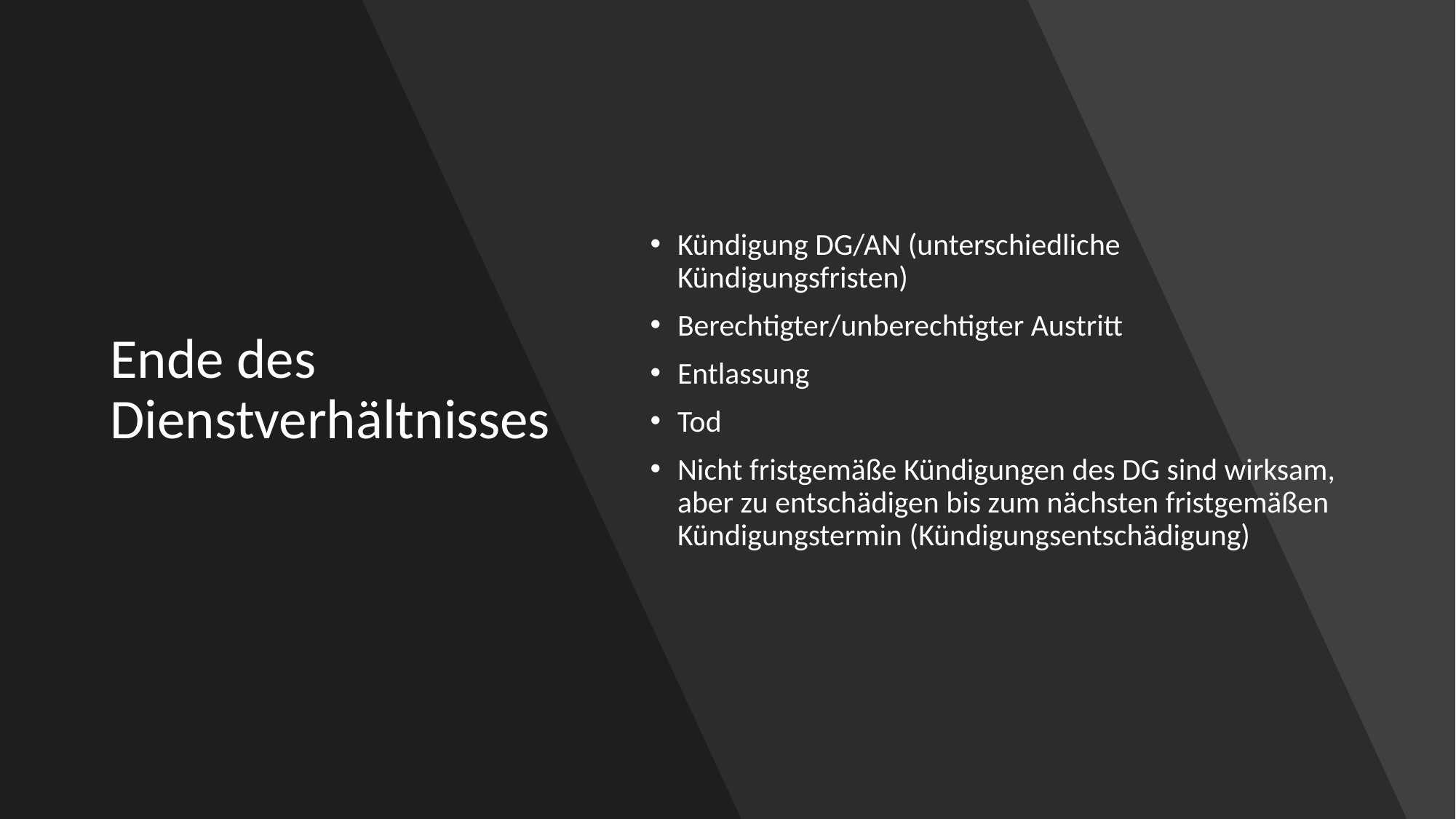

# Ende des Dienstverhältnisses
Kündigung DG/AN (unterschiedliche Kündigungsfristen)
Berechtigter/unberechtigter Austritt
Entlassung
Tod
Nicht fristgemäße Kündigungen des DG sind wirksam, aber zu entschädigen bis zum nächsten fristgemäßen Kündigungstermin (Kündigungsentschädigung)